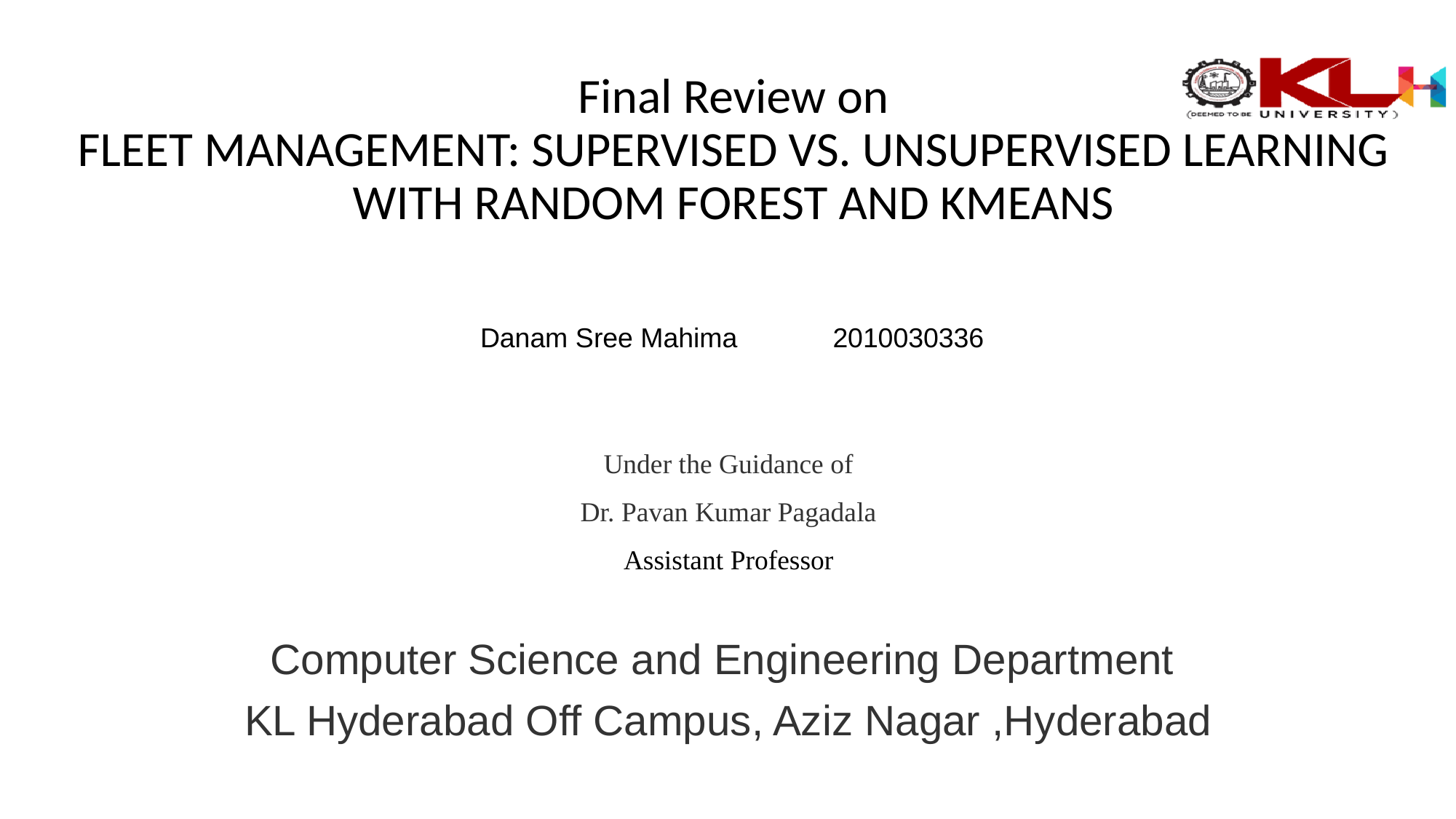

Final Review on
FLEET MANAGEMENT: SUPERVISED VS. UNSUPERVISED LEARNING WITH RANDOM FOREST AND KMEANS
# Under the Guidance of
Dr. Pavan Kumar Pagadala
Assistant Professor

Computer Science and Engineering Department
KL Hyderabad Off Campus, Aziz Nagar ,Hyderabad
| Danam Sree Mahima | 2010030336 |
| --- | --- |